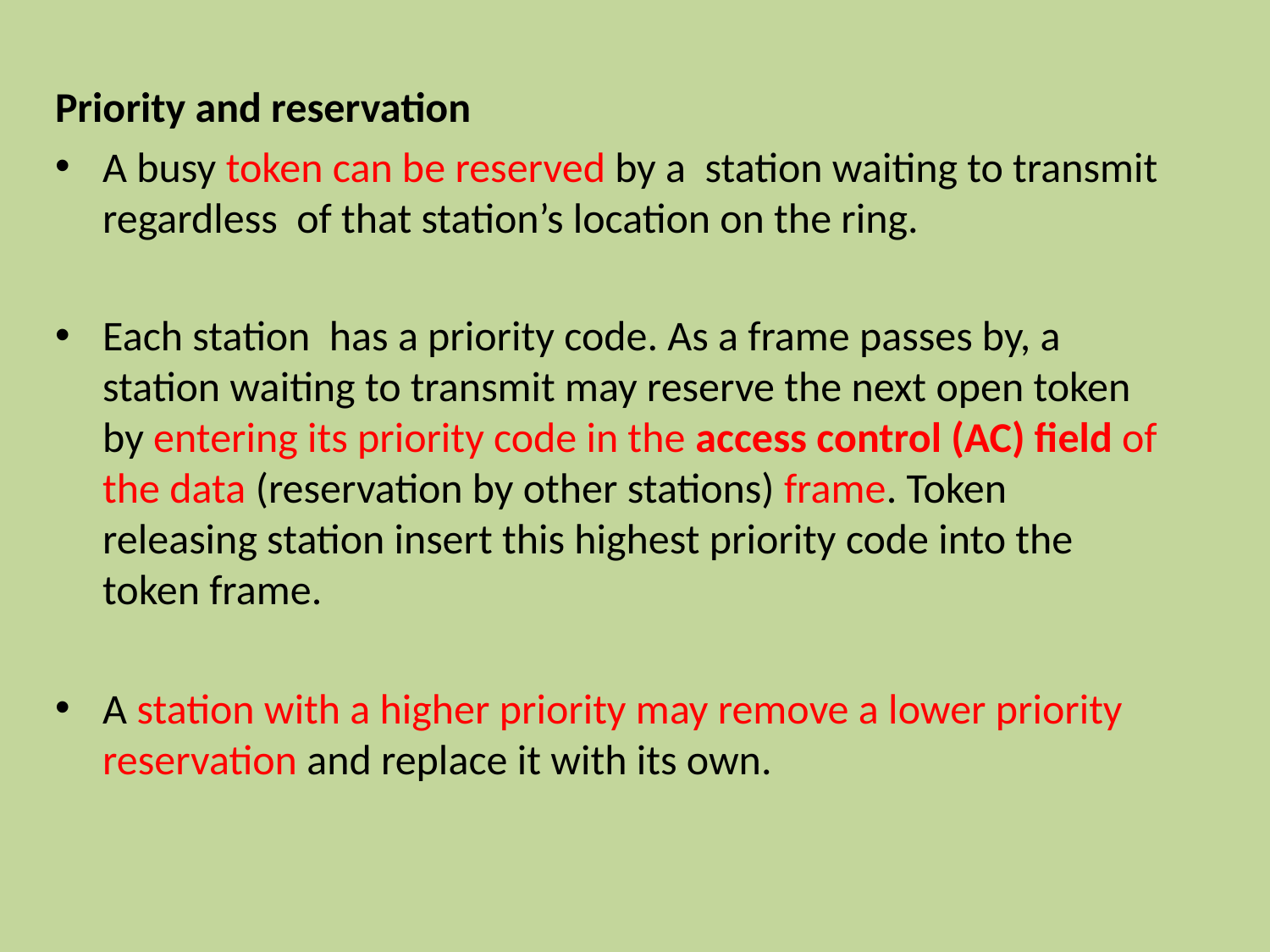

Priority and reservation
A busy token can be reserved by a  station waiting to transmit regardless  of that station’s location on the ring.

Each station  has a priority code. As a frame passes by, a station waiting to transmit may reserve the next open token by entering its priority code in the access control (AC) field of the data (reservation by other stations) frame. Token releasing station insert this highest priority code into the token frame.

A station with a higher priority may remove a lower priority reservation and replace it with its own.